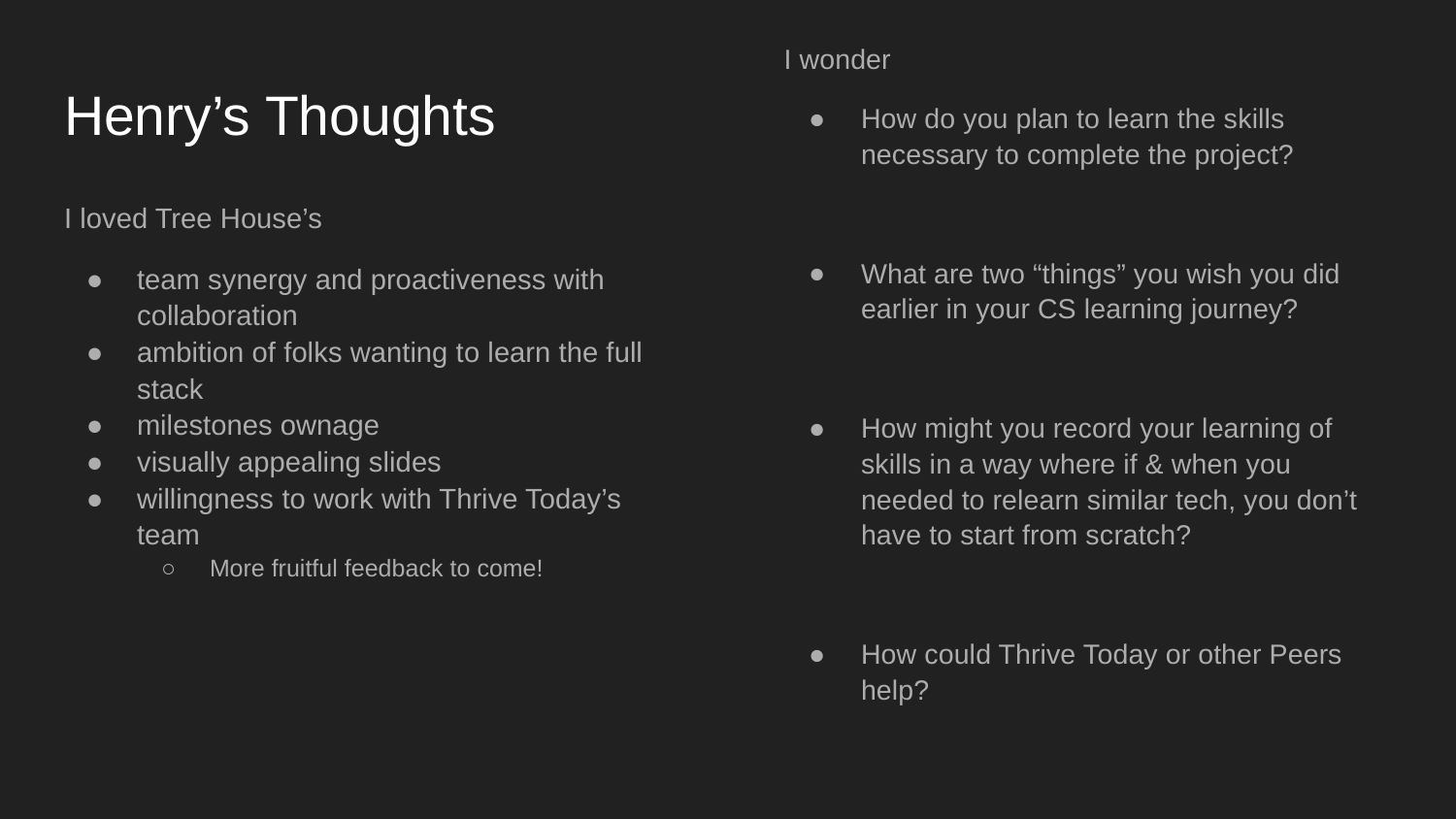

I wonder
How do you plan to learn the skills necessary to complete the project?

What are two “things” you wish you did earlier in your CS learning journey?

How might you record your learning of skills in a way where if & when you needed to relearn similar tech, you don’t have to start from scratch?

How could Thrive Today or other Peers help?

# Henry’s Thoughts
I loved Tree House’s
team synergy and proactiveness with collaboration
ambition of folks wanting to learn the full stack
milestones ownage
visually appealing slides
willingness to work with Thrive Today’s team
More fruitful feedback to come!